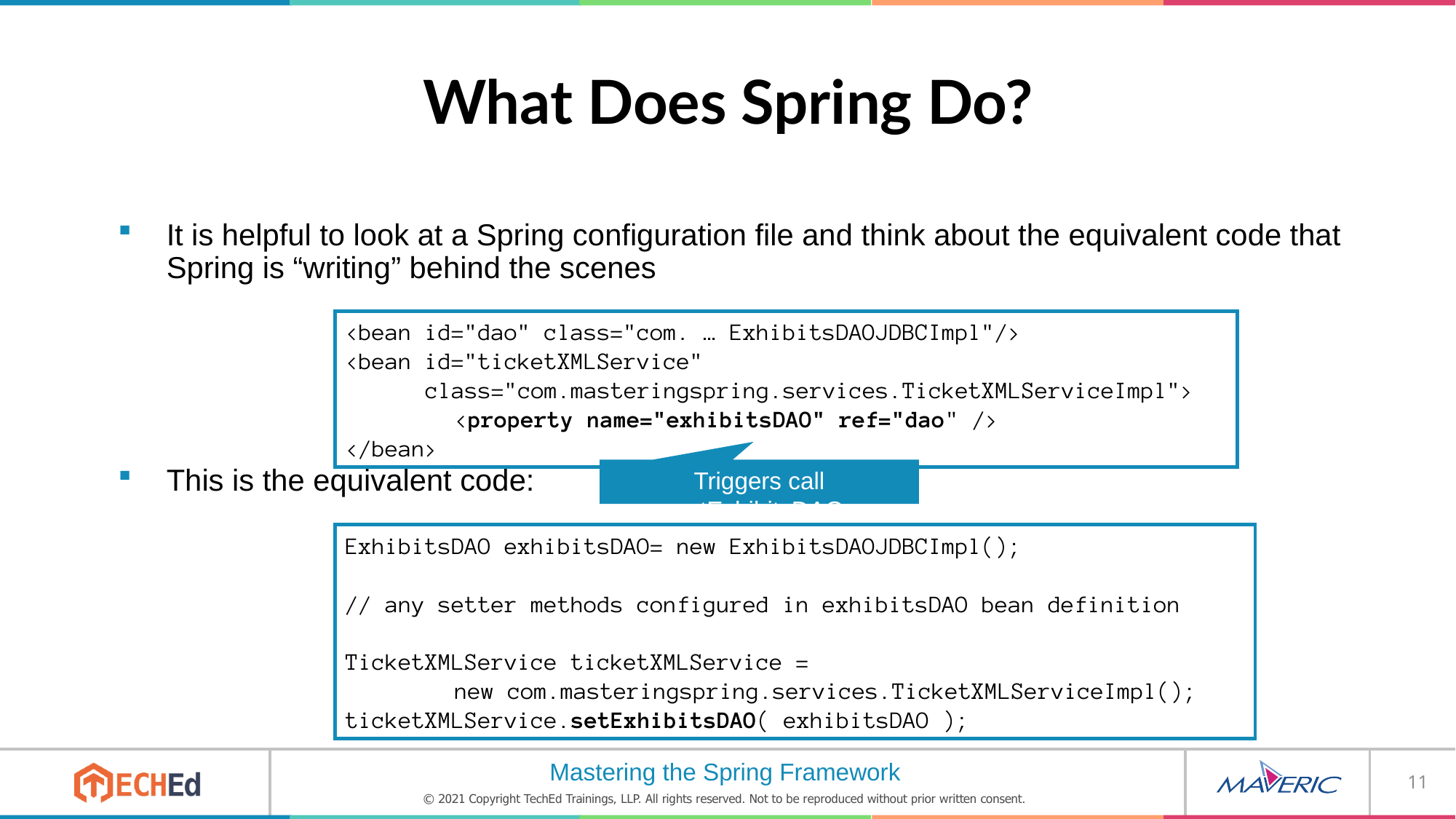

# What Does Spring Do?
It is helpful to look at a Spring configuration file and think about the equivalent code that Spring is “writing” behind the scenes

This is the equivalent code:

<bean id="dao" class="com. … ExhibitsDAOJDBCImpl"/>
<bean id="ticketXMLService"
      class="com.masteringspring.services.TicketXMLServiceImpl">
    	<property name="exhibitsDAO" ref="dao" />
</bean>
Triggers call setExhibitsDAO
ExhibitsDAO exhibitsDAO= new ExhibitsDAOJDBCImpl();

// any setter methods configured in exhibitsDAO bean definition

TicketXMLService ticketXMLService =
	new com.masteringspring.services.TicketXMLServiceImpl();
ticketXMLService.setExhibitsDAO( exhibitsDAO );